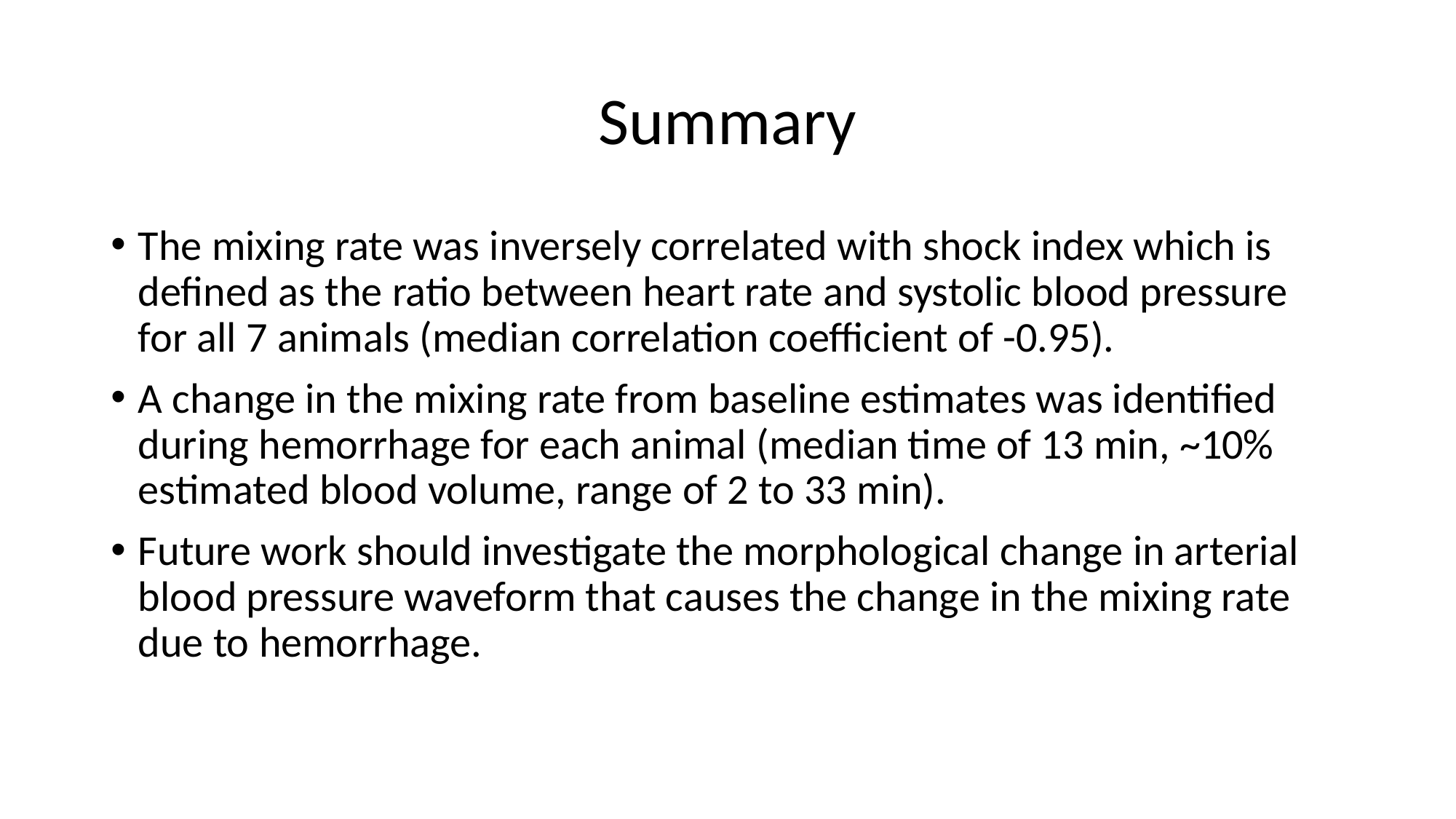

# Summary
The mixing rate was inversely correlated with shock index which is defined as the ratio between heart rate and systolic blood pressure for all 7 animals (median correlation coefficient of -0.95).
A change in the mixing rate from baseline estimates was identified during hemorrhage for each animal (median time of 13 min, ~10% estimated blood volume, range of 2 to 33 min).
Future work should investigate the morphological change in arterial blood pressure waveform that causes the change in the mixing rate due to hemorrhage.